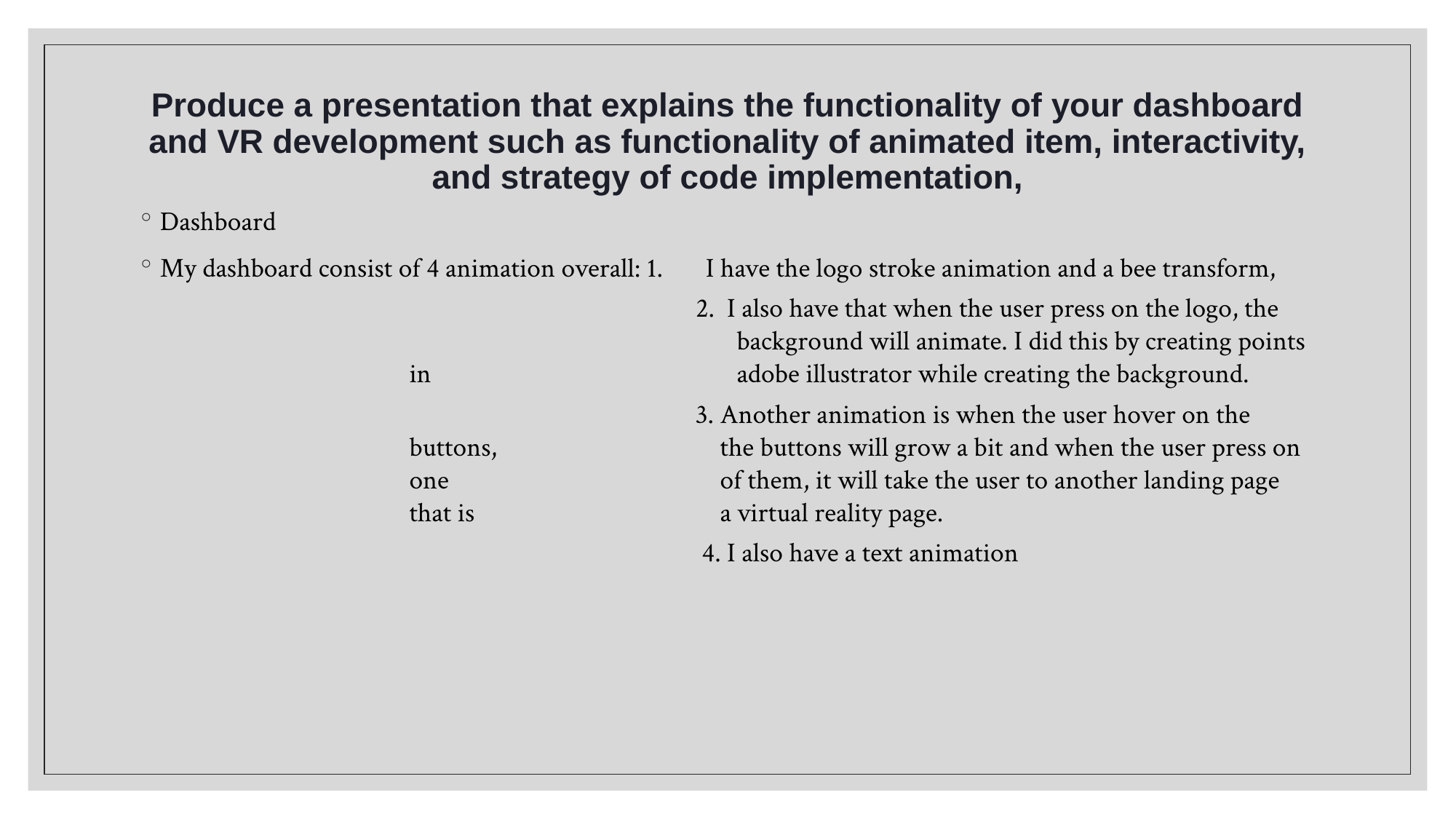

# Produce a presentation that explains the functionality of your dashboard and VR development such as functionality of animated item, interactivity, and strategy of code implementation,
Dashboard
My dashboard consist of 4 animation overall: 1.	I have the logo stroke animation and a bee transform,
		           2.  I also have that when the user press on the logo, the 			background will animate. I did this by creating points in 			adobe illustrator while creating the background.
		           3. Another animation is when the user hover on the buttons, 		               the buttons will grow a bit and when the user press on one 		               of them, it will take the user to another landing page that is 		               a virtual reality page.
		            4. I also have a text animation